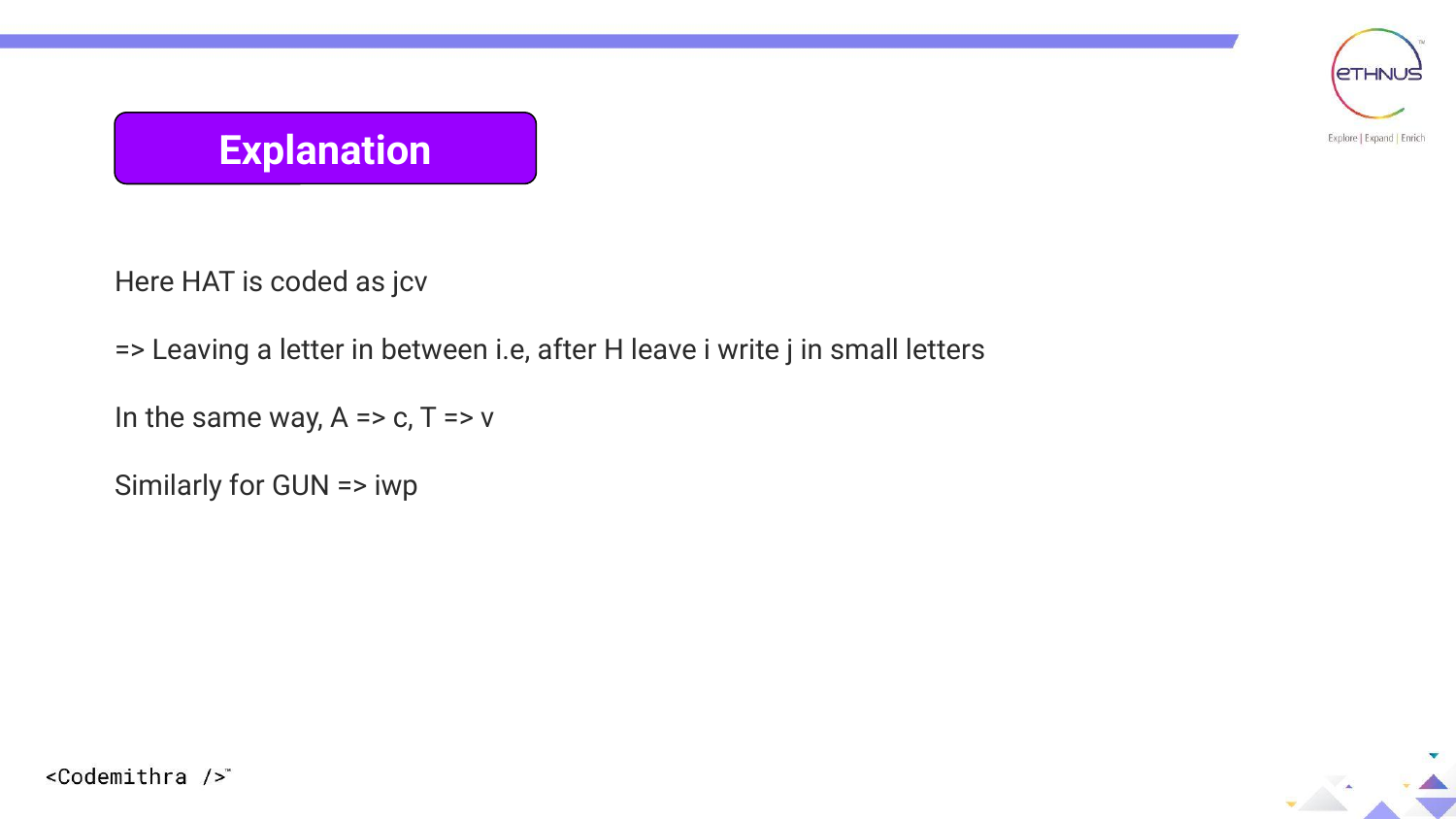

Explanation:
Explanation
Here HAT is coded as jcv
=> Leaving a letter in between i.e, after H leave i write j in small letters
In the same way, A => c, T => v
Similarly for GUN => iwp